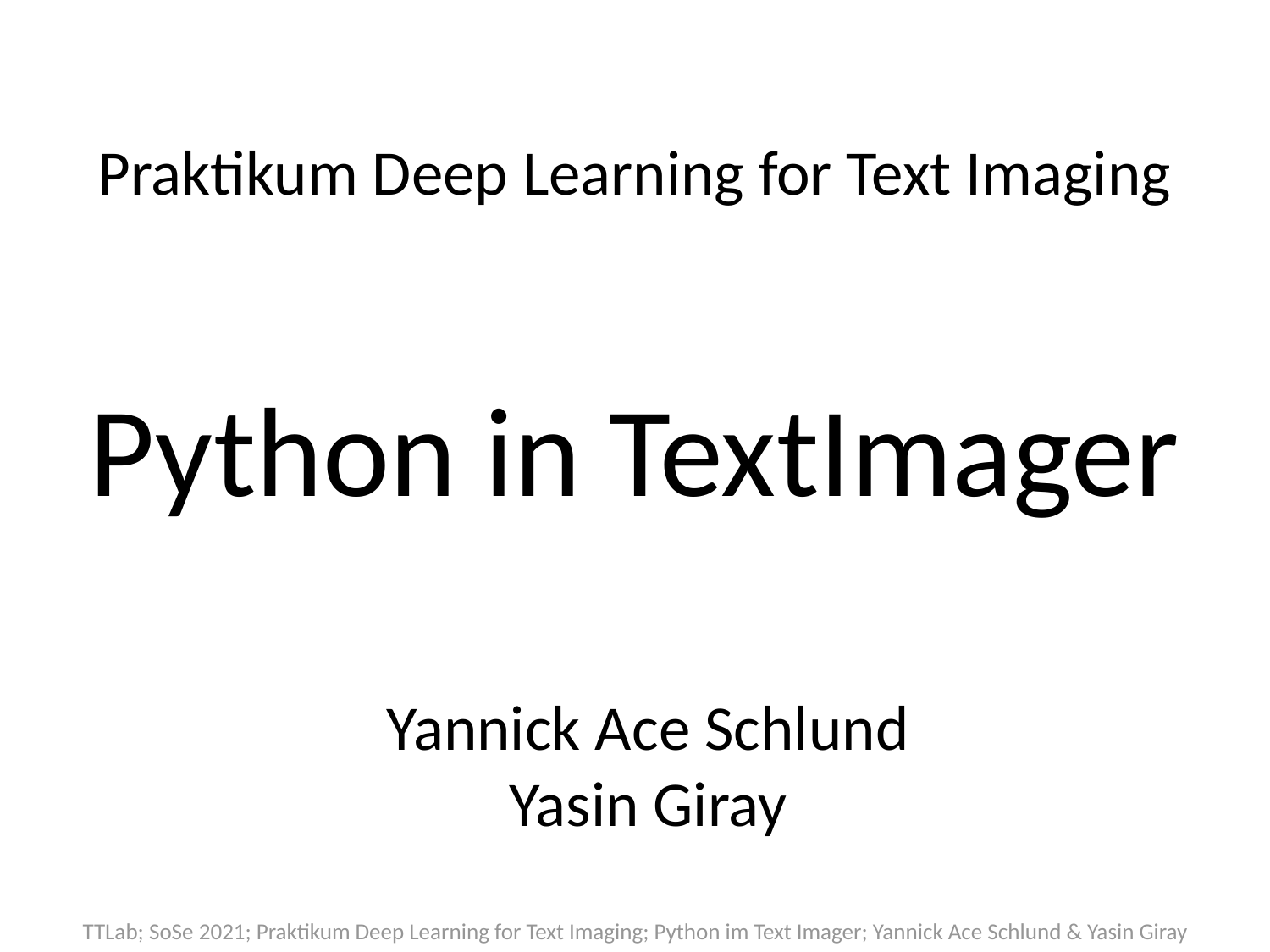

# Praktikum Deep Learning for Text Imaging
Python in TextImager
Yannick Ace Schlund
Yasin Giray